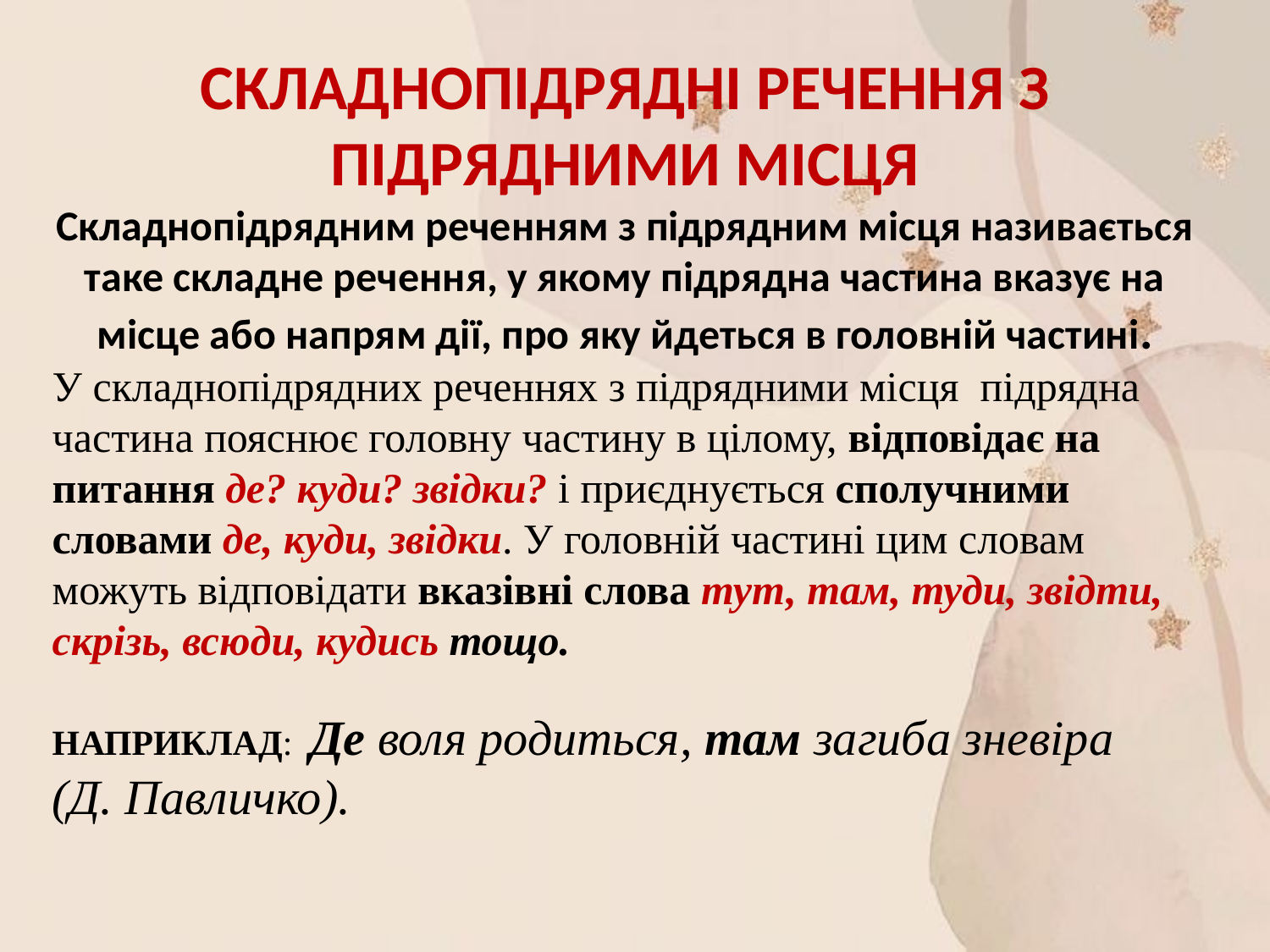

СКЛАДНОПІДРЯДНІ РЕЧЕННЯ З ПІДРЯДНИМИ МІСЦЯ
Складнопідрядним реченням з підрядним місця називається таке складне речення, у якому підрядна частина вказує на місце або напрям дії, про яку йдеться в головній частині.
У складнопідрядних реченнях з підрядними місця  підрядна частина пояснює головну частину в цілому, відповідає на питання де? куди? звідки? і приєднується сполучними словами де, куди, звідки. У головній частині цим словам можуть відповідати вказівні слова тут, там, туди, звідти, скрізь, всюди, кудись тощо.

НАПРИКЛАД:  Де воля родиться, там загиба зневіра  (Д. Павличко).